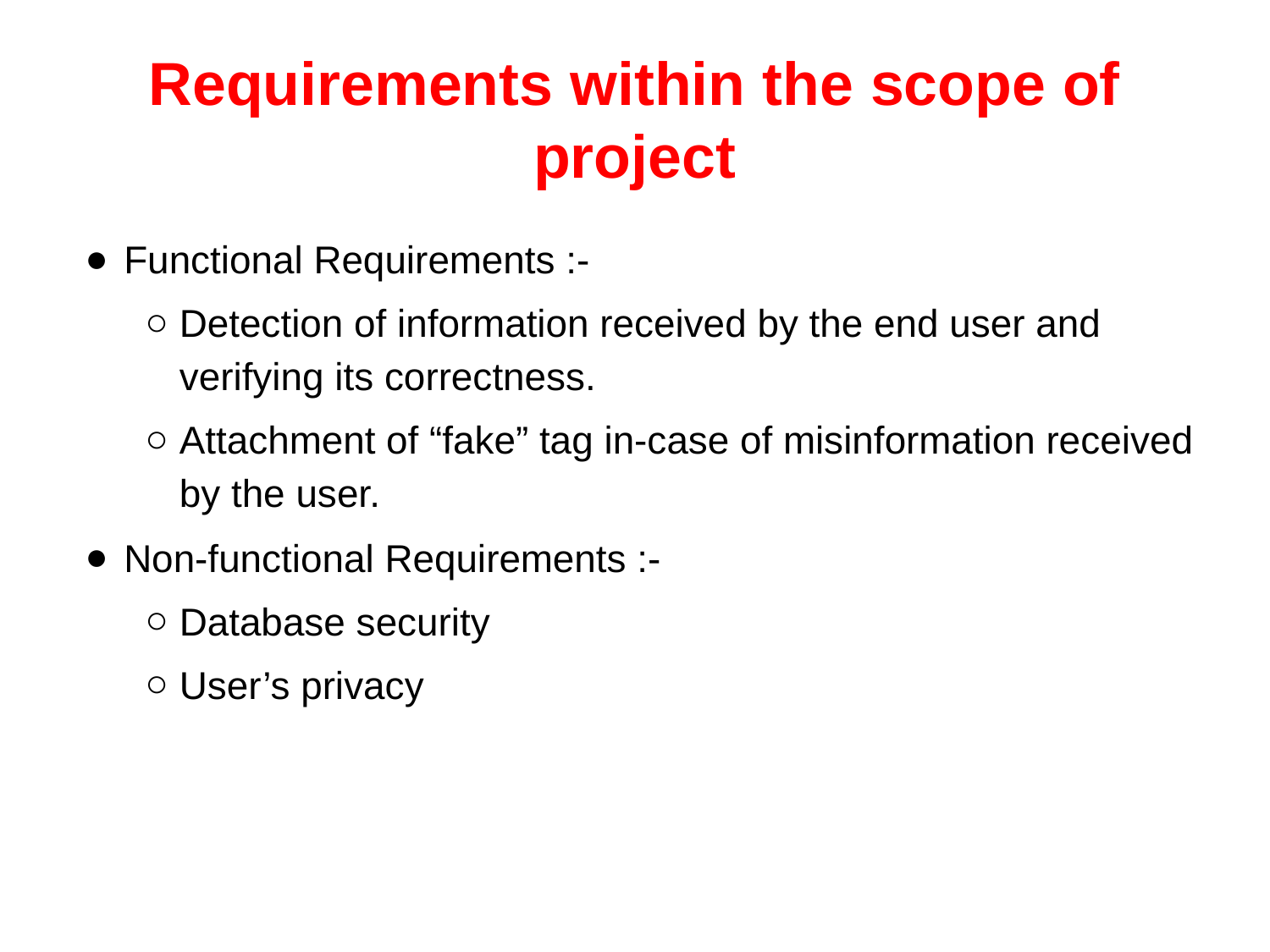

# Requirements within the scope of project
Functional Requirements :-
Detection of information received by the end user and verifying its correctness.
Attachment of “fake” tag in-case of misinformation received by the user.
Non-functional Requirements :-
Database security
User’s privacy